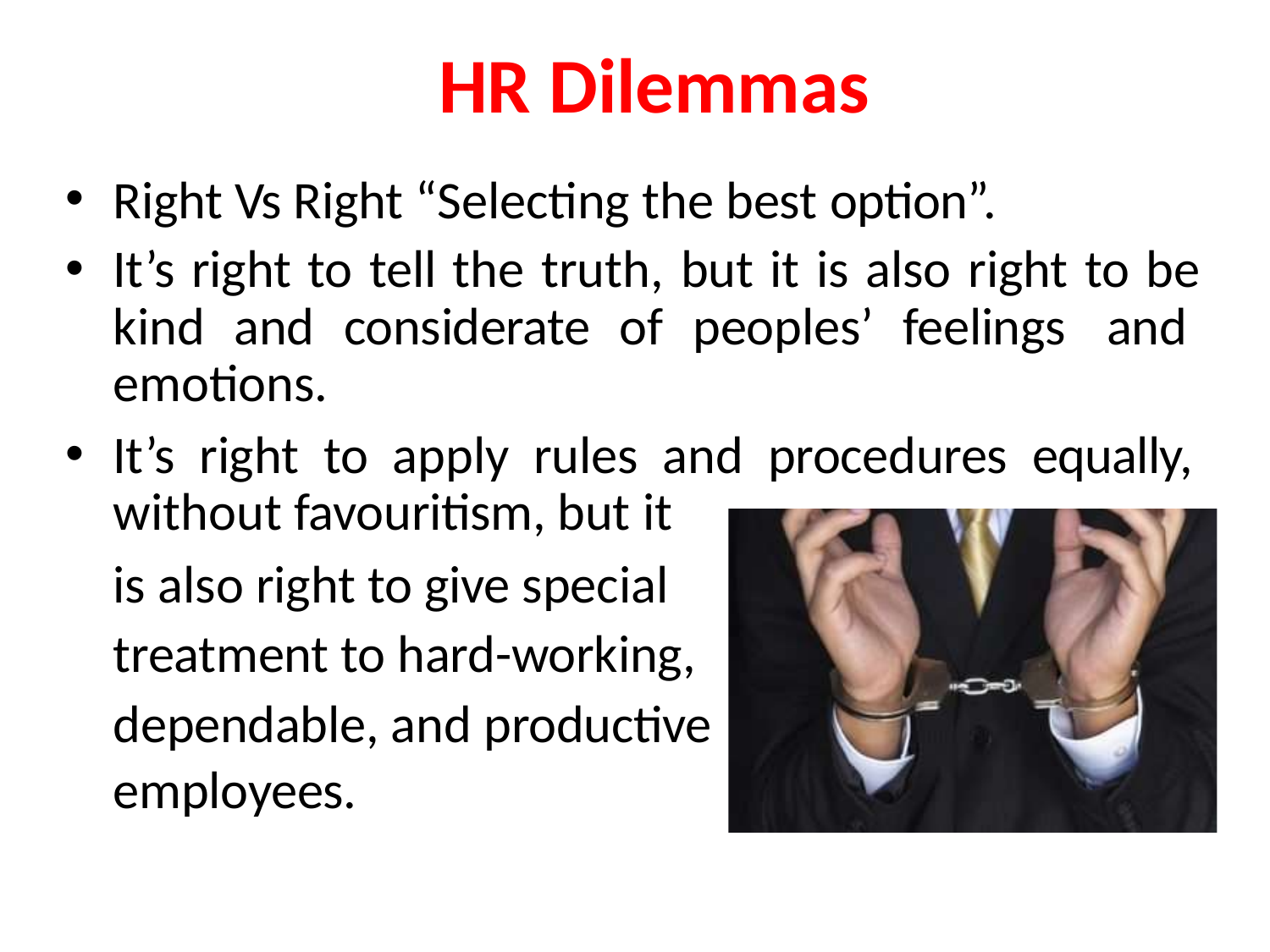

# HR Dilemmas
Right Vs Right “Selecting the best option”.
It’s right to tell the truth, but it is also right to be  kind and considerate of peoples’ feelings and  emotions.
It’s right to apply rules and procedures equally,  without favouritism, but it
is also right to give special  treatment to hard-working,  dependable, and productive
employees.